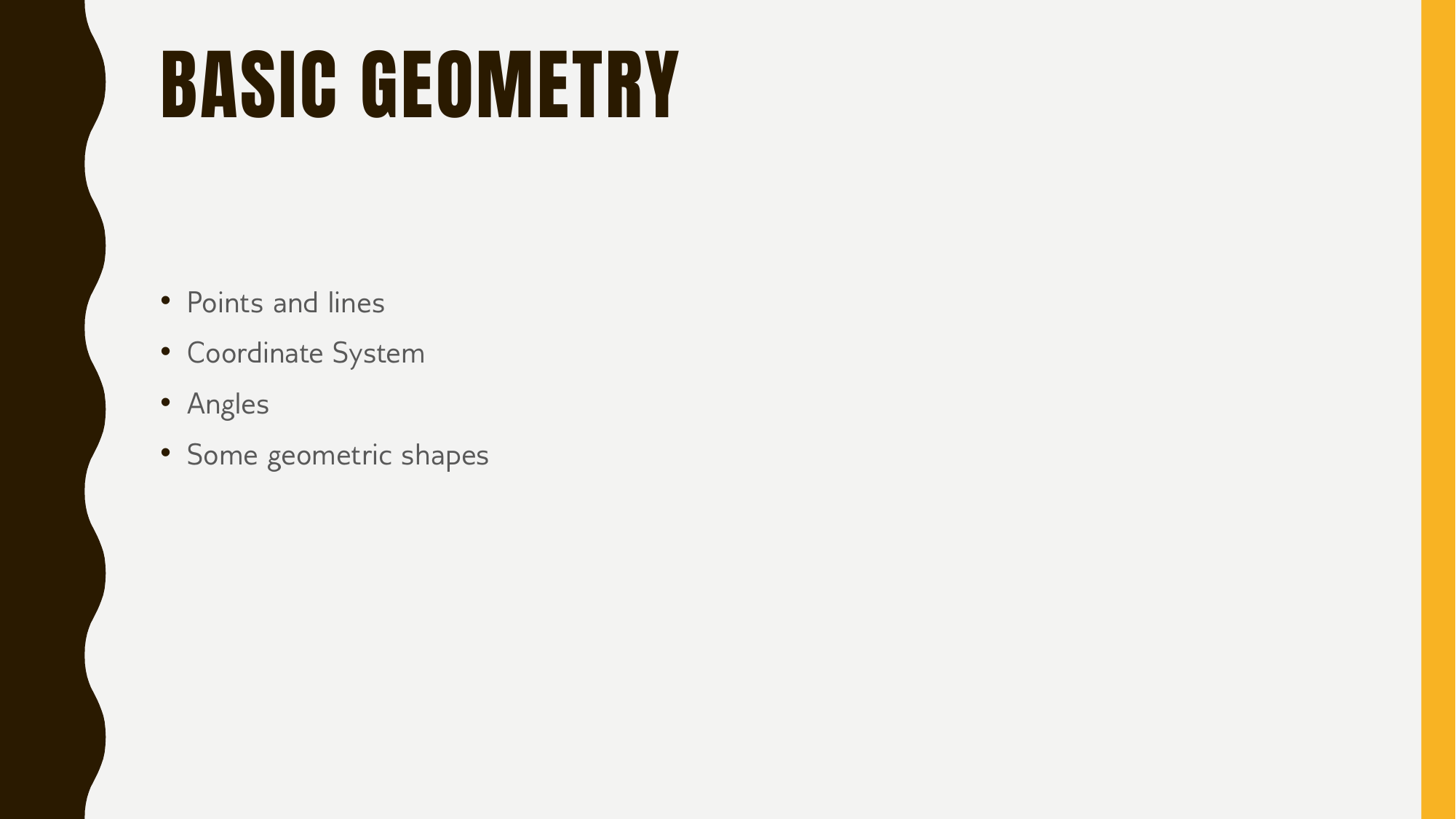

# Basic Geometry
Points and lines
Coordinate System
Angles
Some geometric shapes